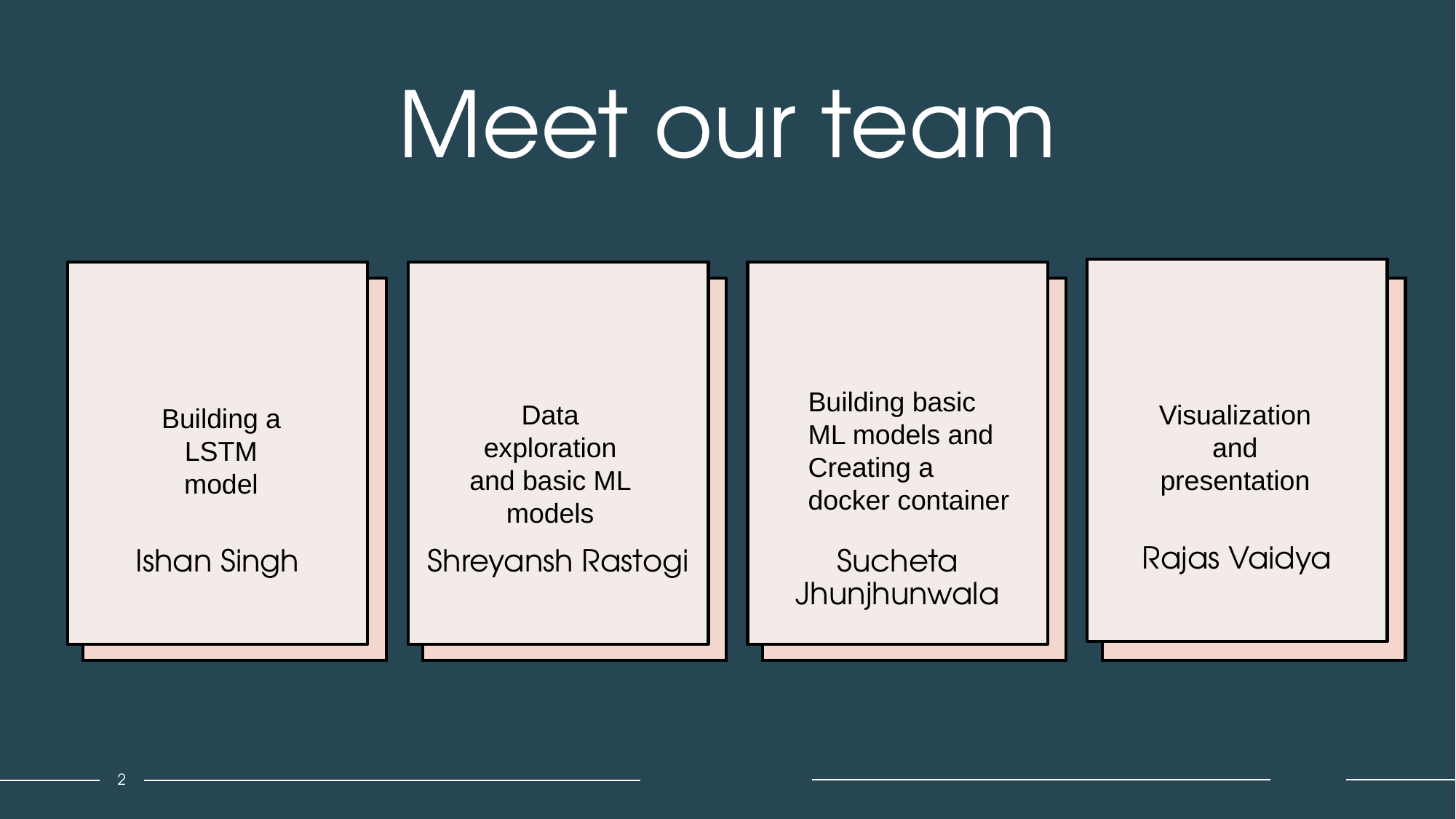

# Meet our team
Rajas Vaidya
Ishan Singh
Shreyansh Rastogi
Sucheta Jhunjhunwala
Building basic ML models and Creating a docker container
Data exploration and basic ML models
Visualization and presentation
Building a LSTM model
2